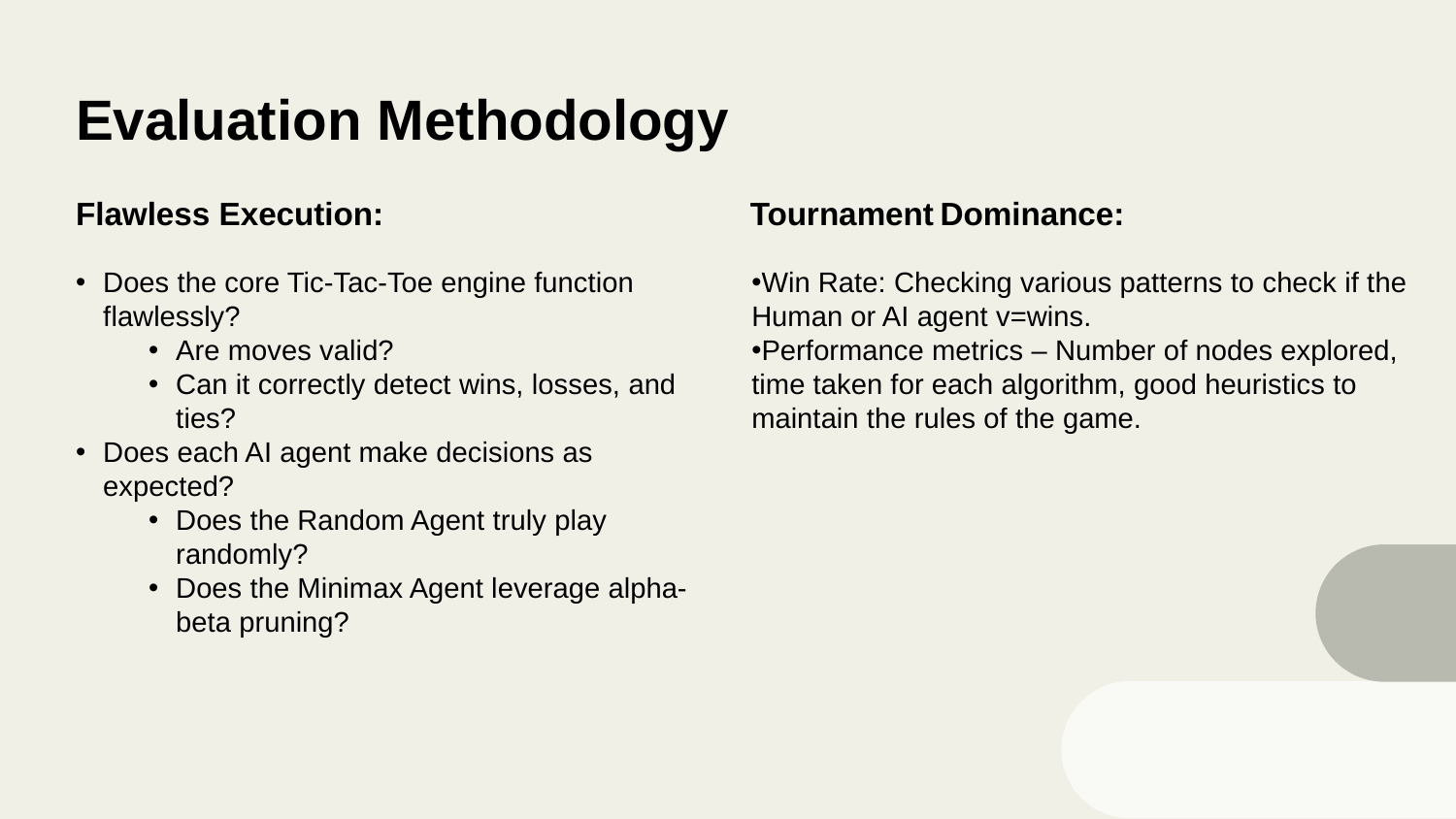

Evaluation Methodology
Flawless Execution:
Tournament Dominance:
Win Rate: Checking various patterns to check if the Human or AI agent v=wins.
Performance metrics – Number of nodes explored, time taken for each algorithm, good heuristics to maintain the rules of the game.
Does the core Tic-Tac-Toe engine function flawlessly?
Are moves valid?
Can it correctly detect wins, losses, and ties?
Does each AI agent make decisions as expected?
Does the Random Agent truly play randomly?
Does the Minimax Agent leverage alpha-beta pruning?